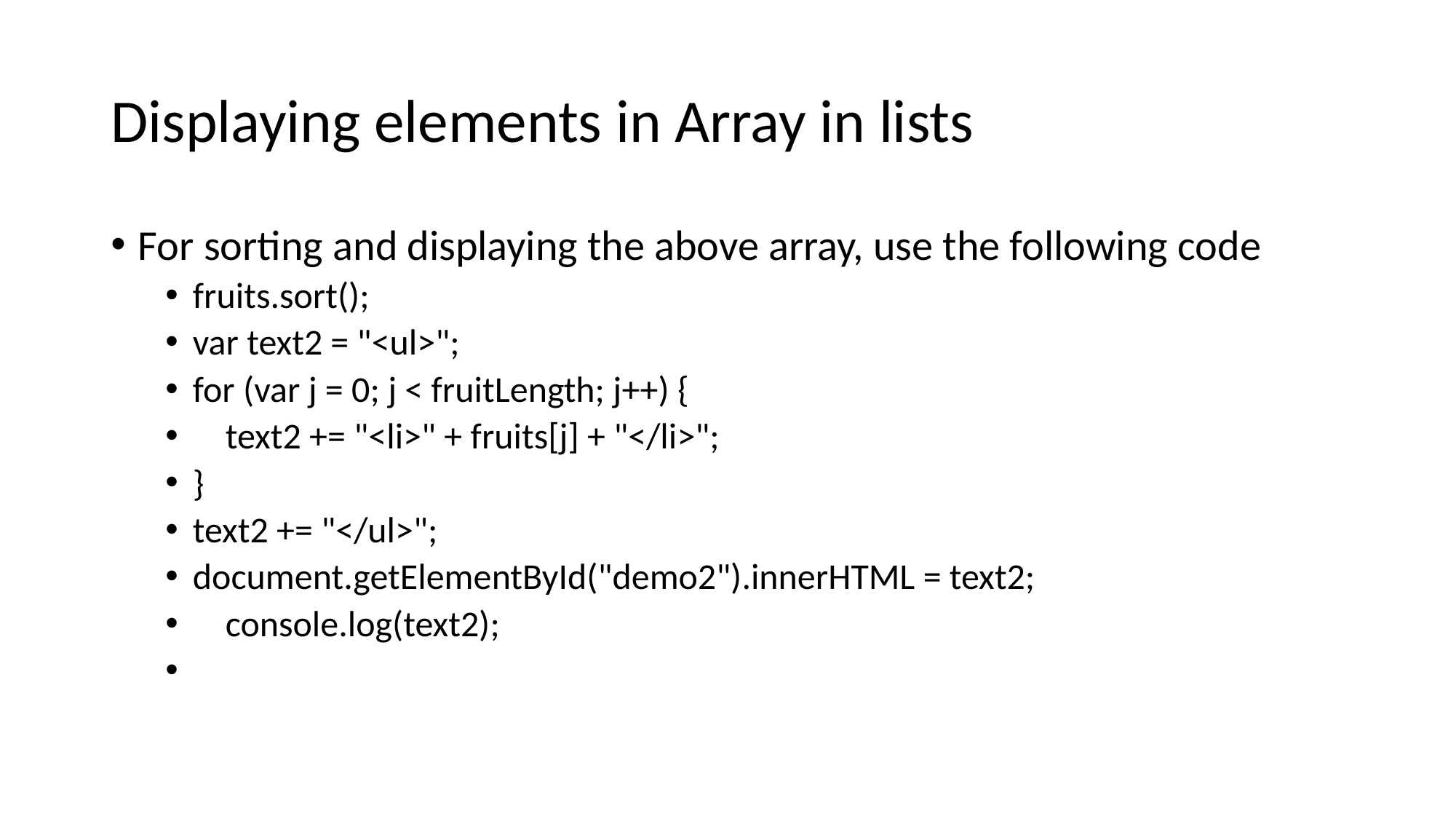

# Displaying elements in Array in lists
For sorting and displaying the above array, use the following code
fruits.sort();
var text2 = "<ul>";
for (var j = 0; j < fruitLength; j++) {
    text2 += "<li>" + fruits[j] + "</li>";
}
text2 += "</ul>";
document.getElementById("demo2").innerHTML = text2;
    console.log(text2);